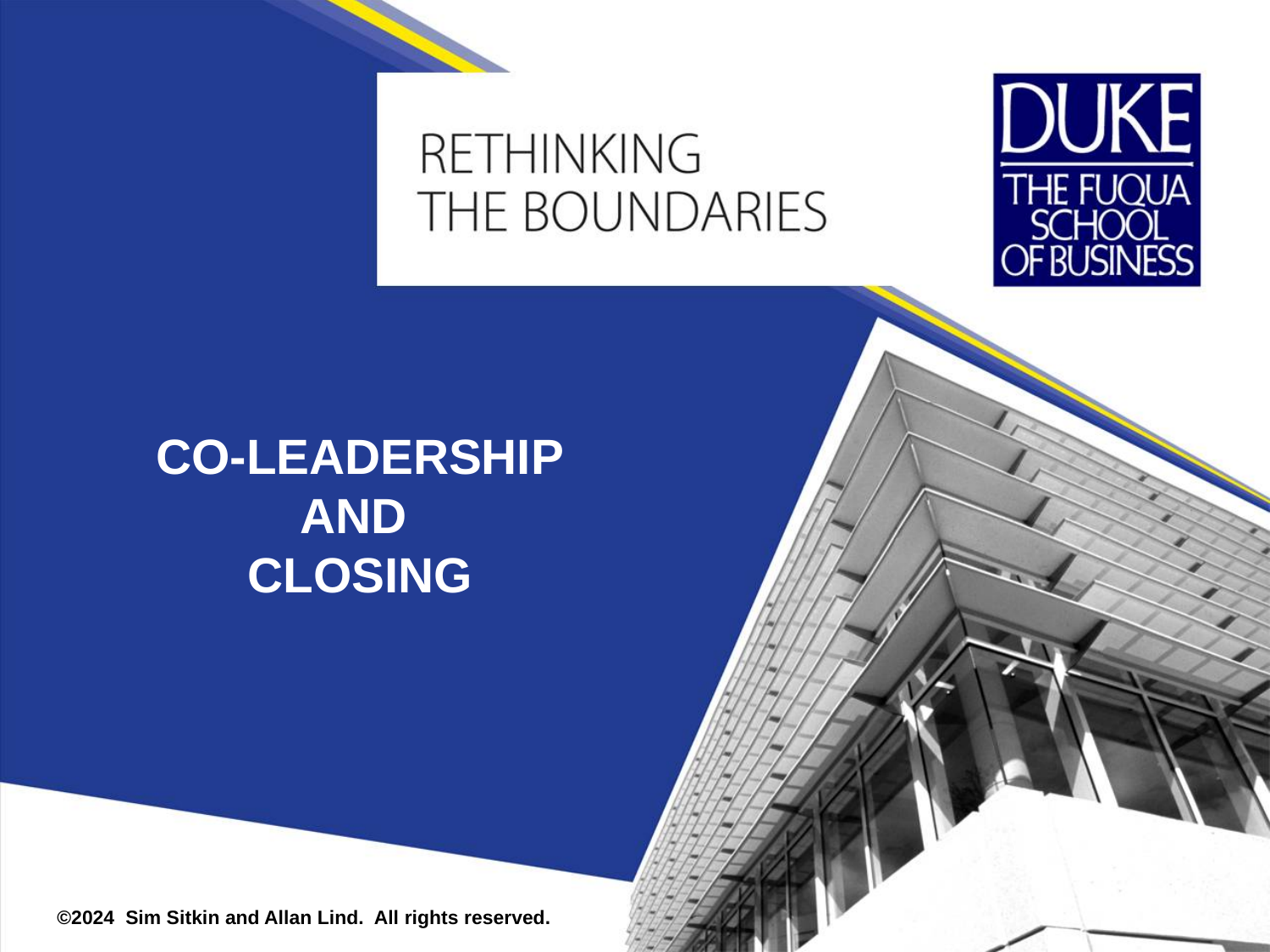

# CO-LEADERSHIP AND CLOSING
©2024  Sim Sitkin and Allan Lind.  All rights reserved.